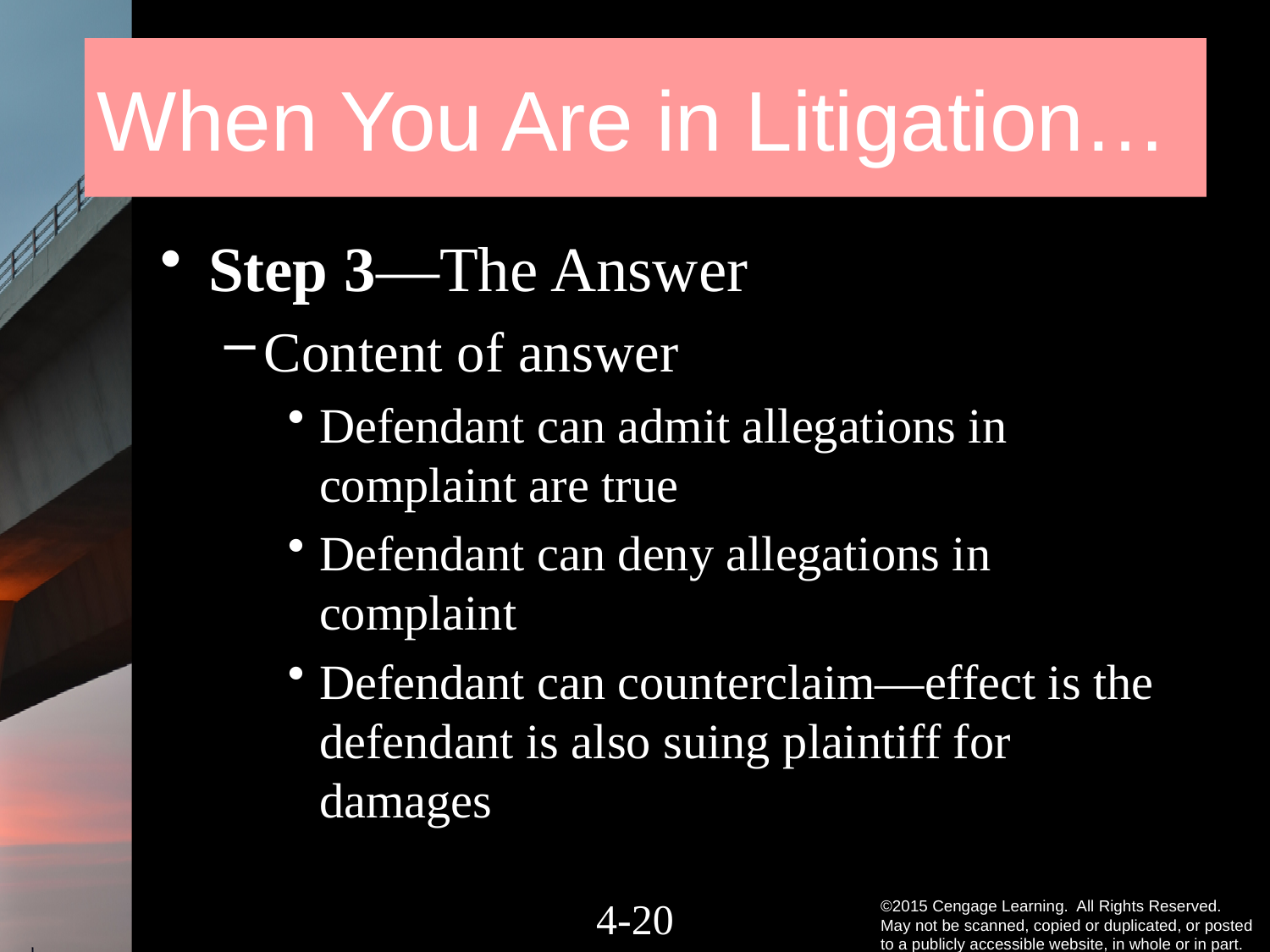

# When You Are in Litigation…
Step 3—The Answer
Content of answer
Defendant can admit allegations in complaint are true
Defendant can deny allegations in complaint
Defendant can counterclaim—effect is the defendant is also suing plaintiff for damages
4-20